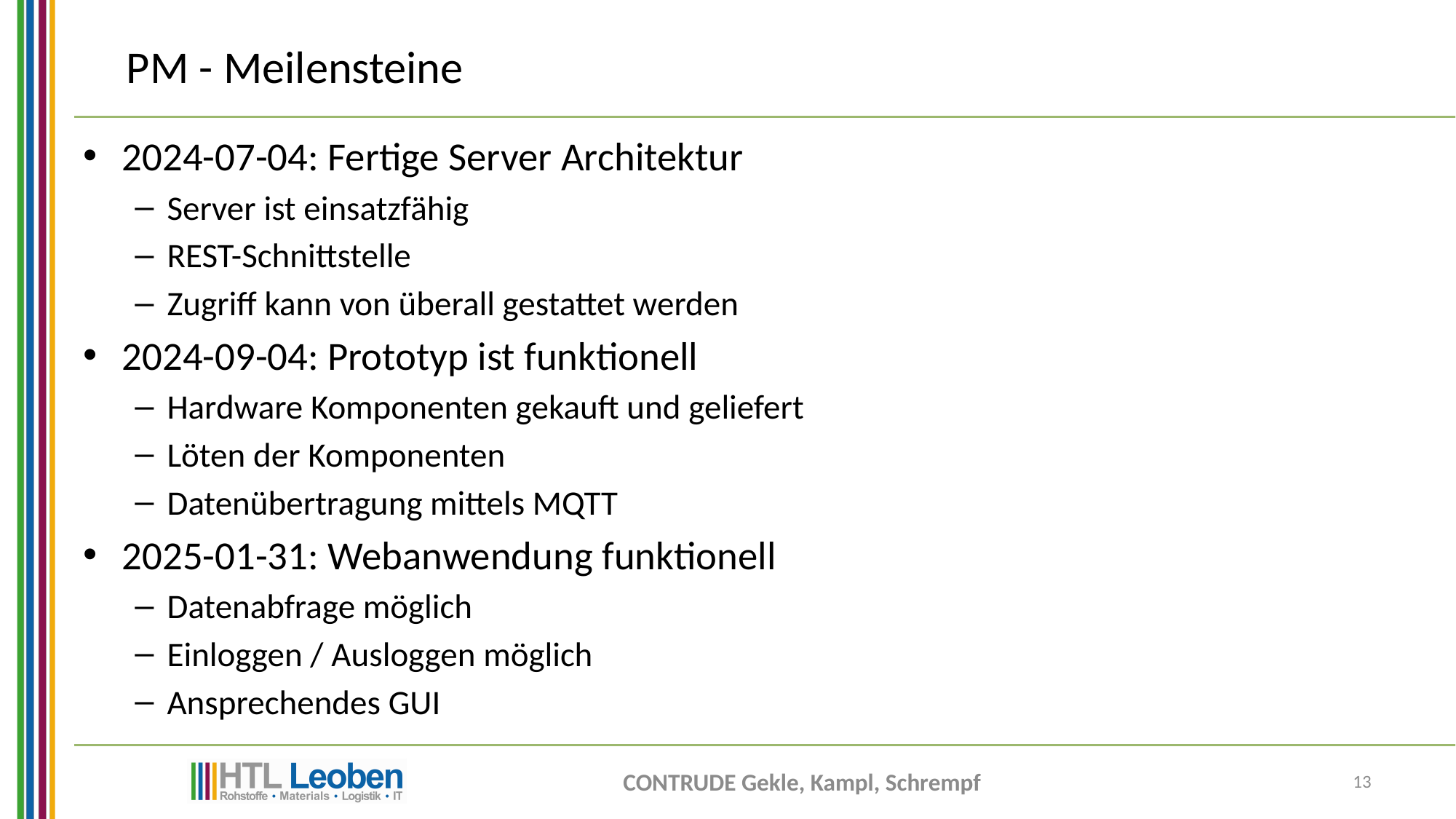

# PM - Meilensteine
2024-07-04: Fertige Server Architektur
Server ist einsatzfähig
REST-Schnittstelle
Zugriff kann von überall gestattet werden
2024-09-04: Prototyp ist funktionell
Hardware Komponenten gekauft und geliefert
Löten der Komponenten
Datenübertragung mittels MQTT
2025-01-31: Webanwendung funktionell
Datenabfrage möglich
Einloggen / Ausloggen möglich
Ansprechendes GUI
CONTRUDE Gekle, Kampl, Schrempf
13